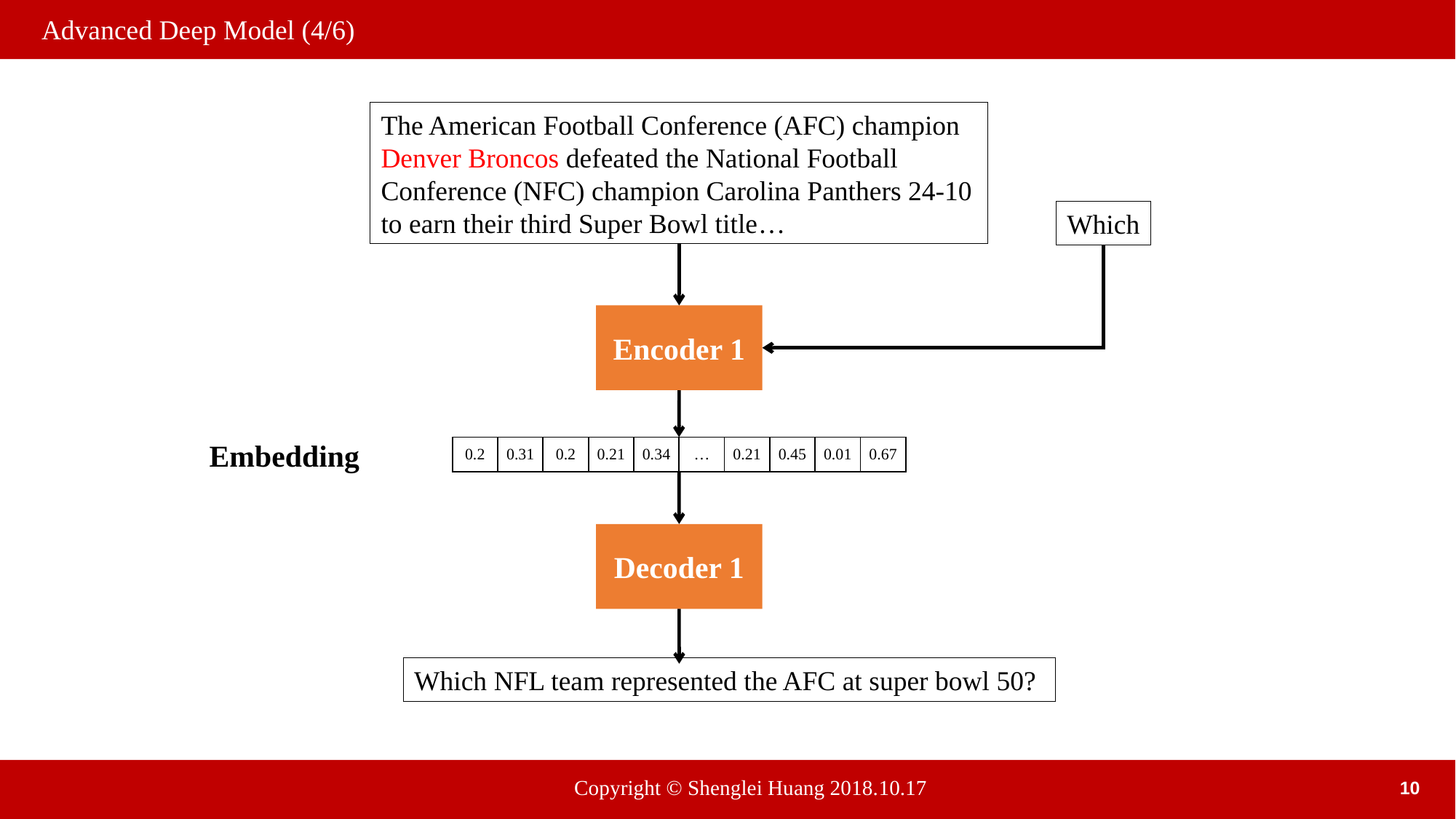

Advanced Deep Model (4/6)
The American Football Conference (AFC) champion Denver Broncos defeated the National Football Conference (NFC) champion Carolina Panthers 24-10 to earn their third Super Bowl title…
Which
Encoder 1
Embedding
| 0.2 | 0.31 | 0.2 | 0.21 | 0.34 | … | 0.21 | 0.45 | 0.01 | 0.67 |
| --- | --- | --- | --- | --- | --- | --- | --- | --- | --- |
Decoder 1
Which NFL team represented the AFC at super bowl 50?

10
Copyright © Shenglei Huang 2018.10.17